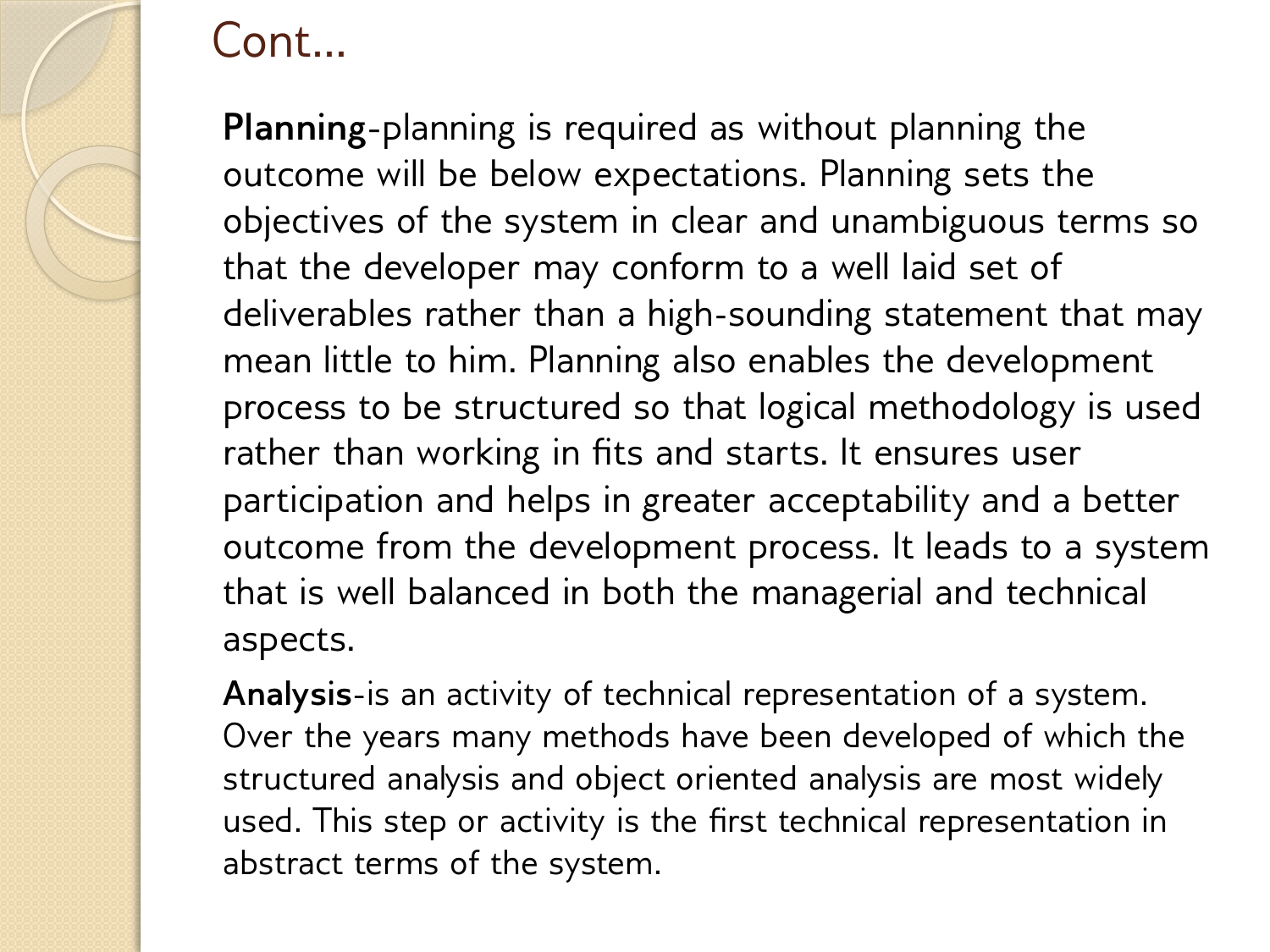

# Cont…
Planning-planning is required as without planning the outcome will be below expectations. Planning sets the objectives of the system in clear and unambiguous terms so that the developer may conform to a well laid set of deliverables rather than a high-sounding statement that may mean little to him. Planning also enables the development process to be structured so that logical methodology is used rather than working in fits and starts. It ensures user participation and helps in greater acceptability and a better outcome from the development process. It leads to a system that is well balanced in both the managerial and technical aspects.
Analysis-is an activity of technical representation of a system. Over the years many methods have been developed of which the structured analysis and object oriented analysis are most widely used. This step or activity is the first technical representation in abstract terms of the system.